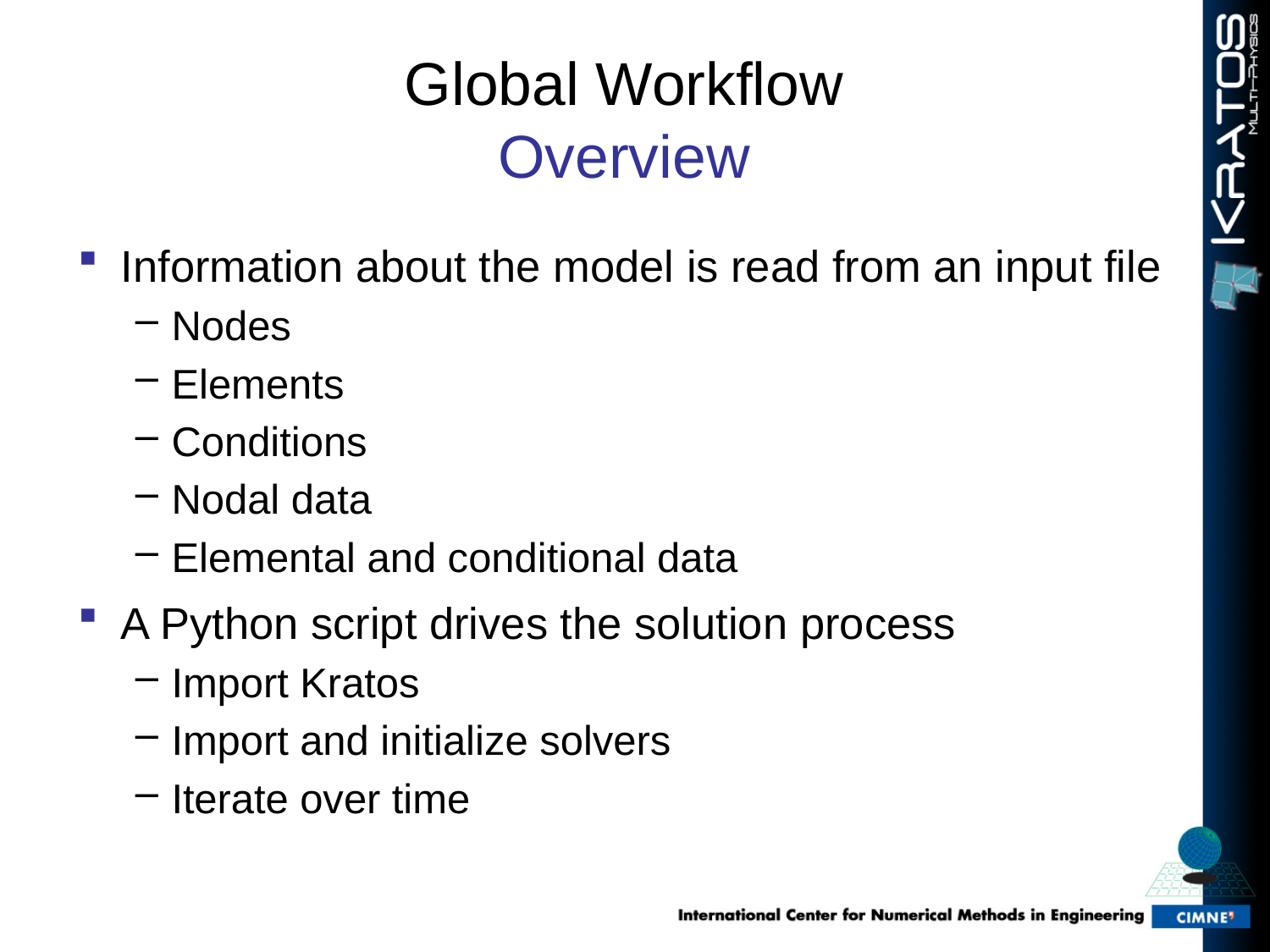

# Global Workflow Overview
Information about the model is read from an input file
Nodes
Elements
Conditions
Nodal data
Elemental and conditional data
A Python script drives the solution process
Import Kratos
Import and initialize solvers
Iterate over time